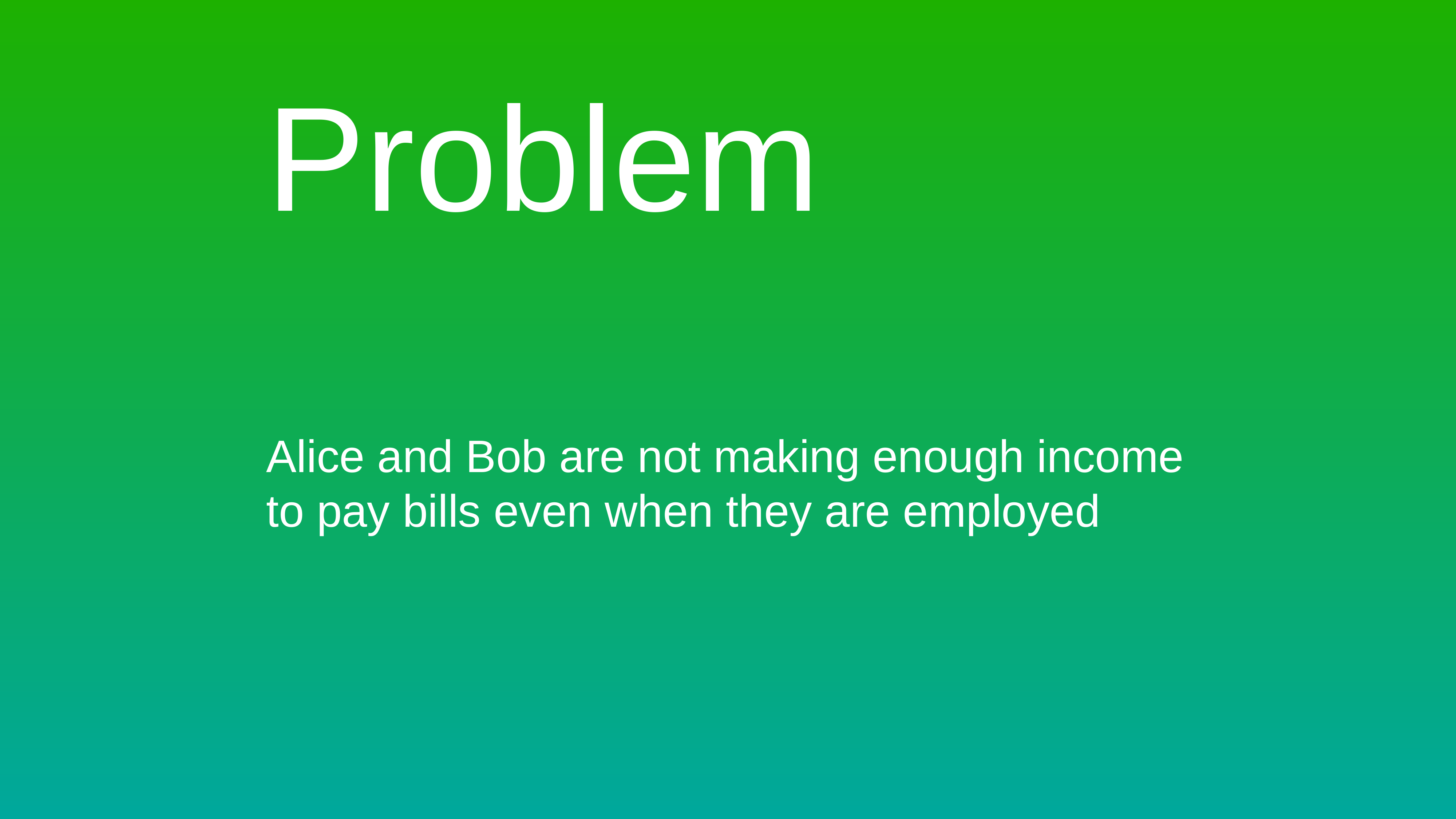

# Problem
Alice and Bob are not making enough income to pay bills even when they are employed